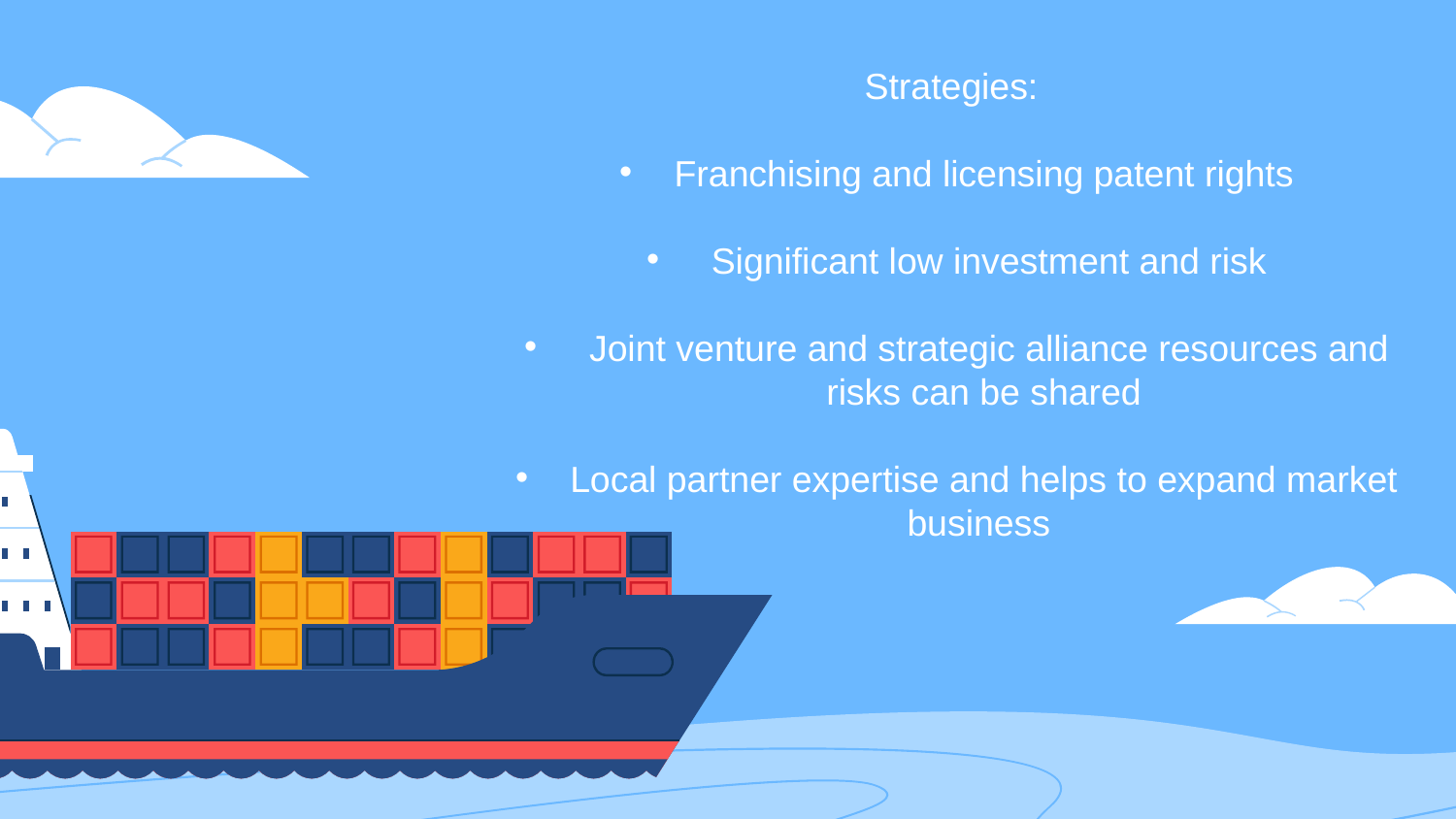

Strategies:

Franchising and licensing patent rights

 Significant low investment and risk

 Joint venture and strategic alliance resources and risks can be shared

Local partner expertise and helps to expand market business